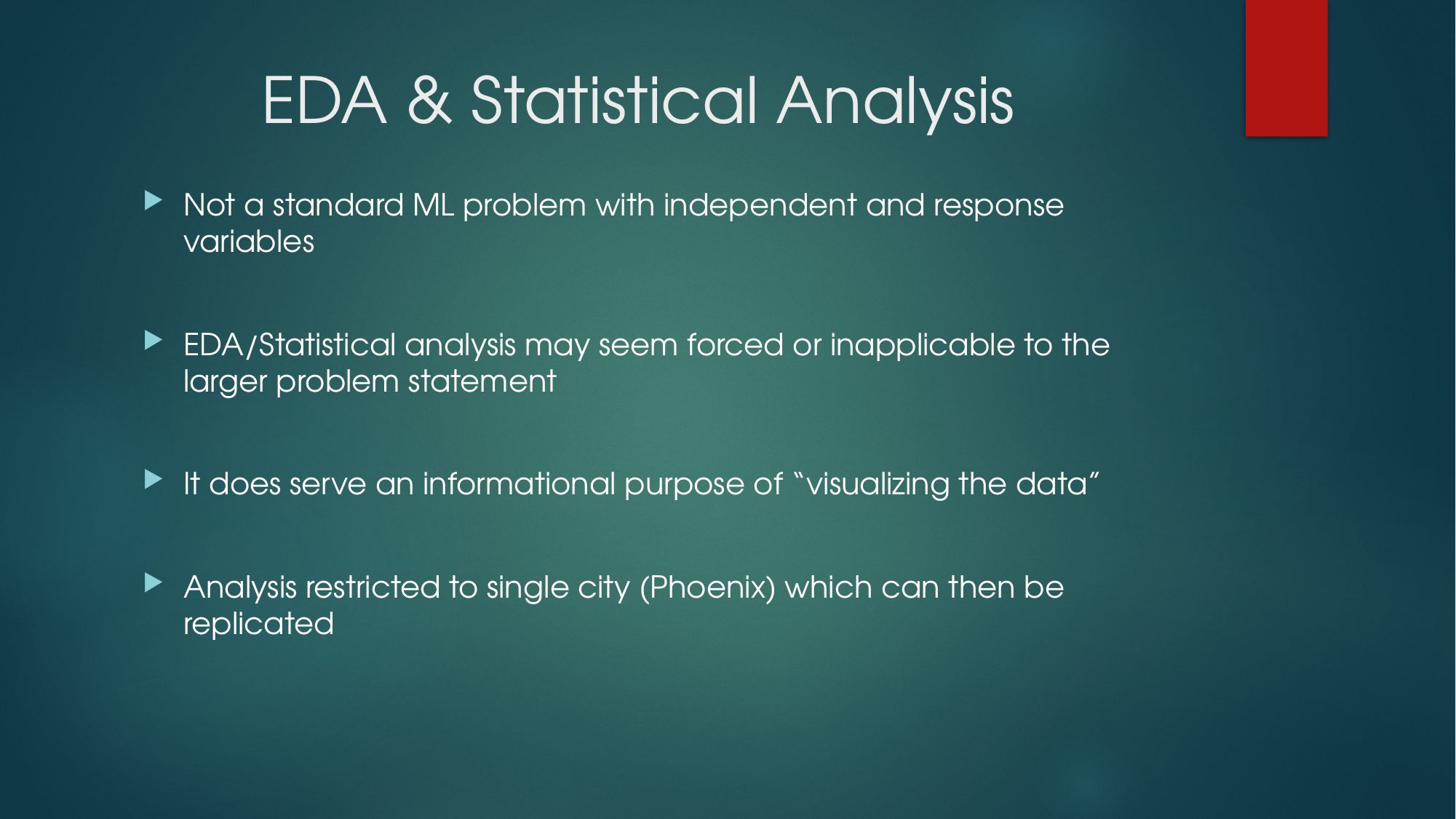

# EDA & Statistical Analysis
Not a standard ML problem with independent and response variables

EDA/Statistical analysis may seem forced or inapplicable to the larger problem statement

It does serve an informational purpose of “visualizing the data”

Analysis restricted to single city (Phoenix) which can then be replicated